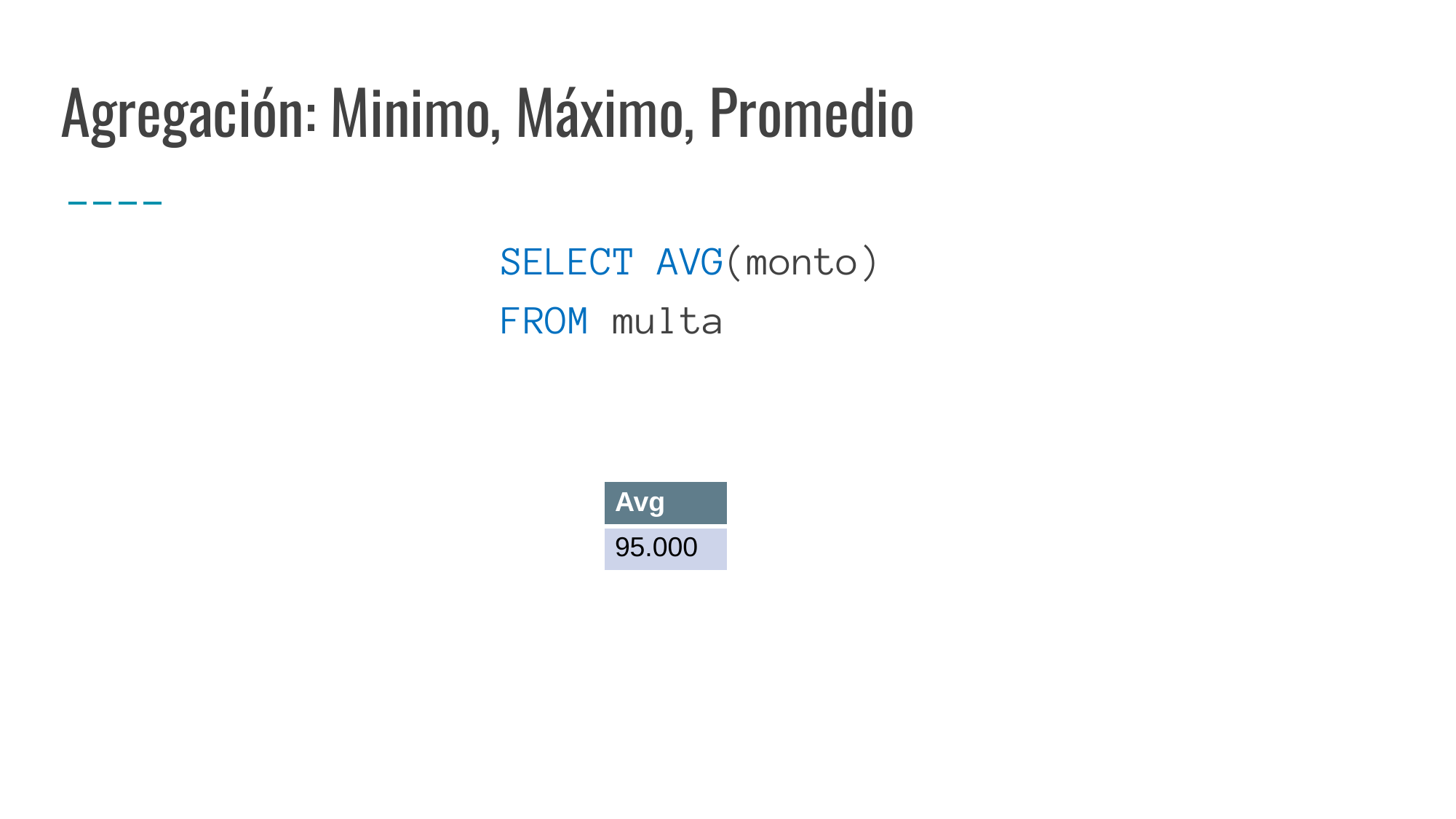

# Agregación: Minimo, Máximo, Promedio
SELECT AVG(monto)
FROM multa
| Avg |
| --- |
| 95.000 |